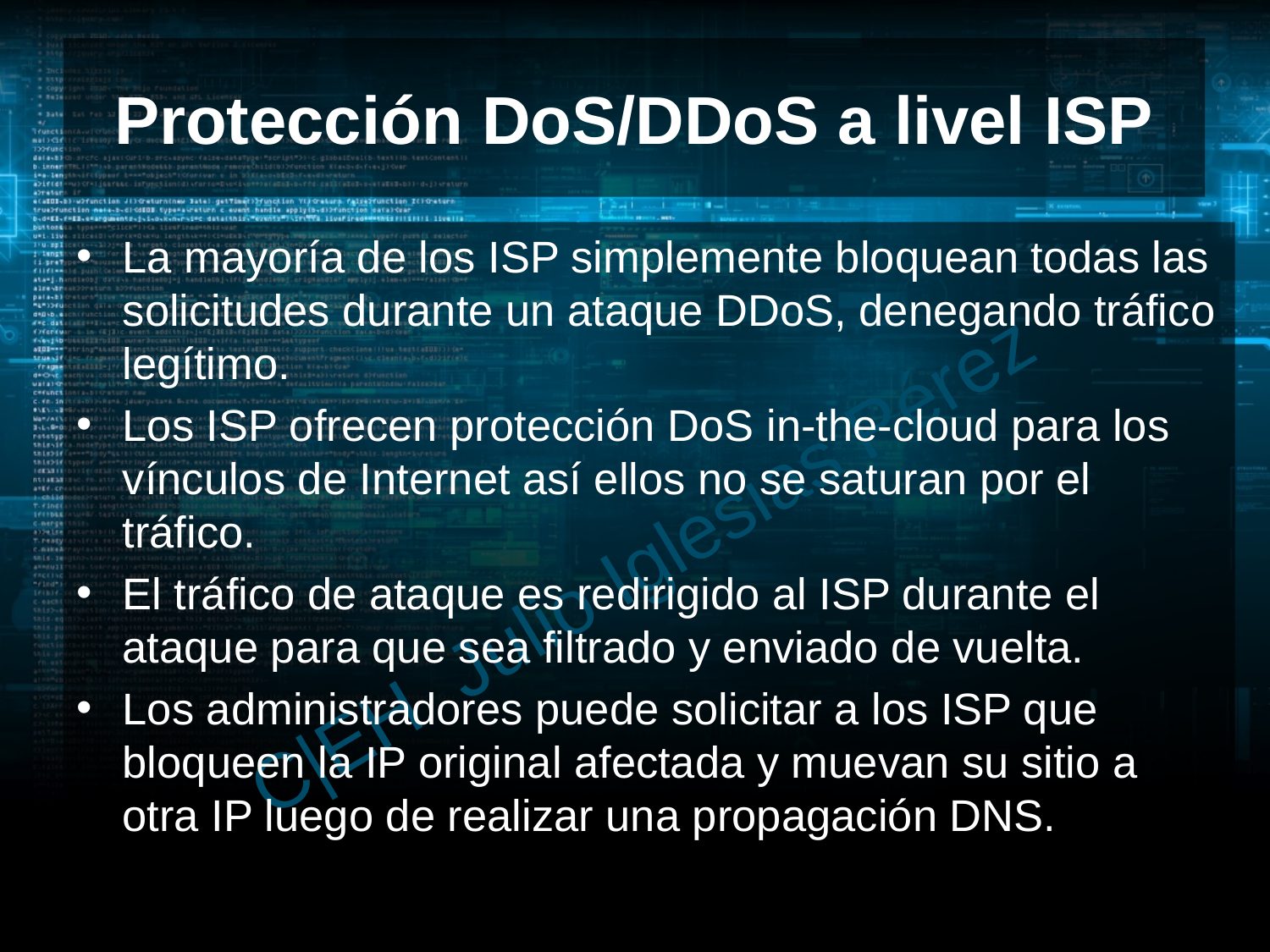

# Protección DoS/DDoS a livel ISP
La mayoría de los ISP simplemente bloquean todas las solicitudes durante un ataque DDoS, denegando tráfico legítimo.
Los ISP ofrecen protección DoS in-the-cloud para los vínculos de Internet así ellos no se saturan por el tráfico.
El tráfico de ataque es redirigido al ISP durante el ataque para que sea filtrado y enviado de vuelta.
Los administradores puede solicitar a los ISP que bloqueen la IP original afectada y muevan su sitio a otra IP luego de realizar una propagación DNS.
C|EH  Julio Iglesias Pérez